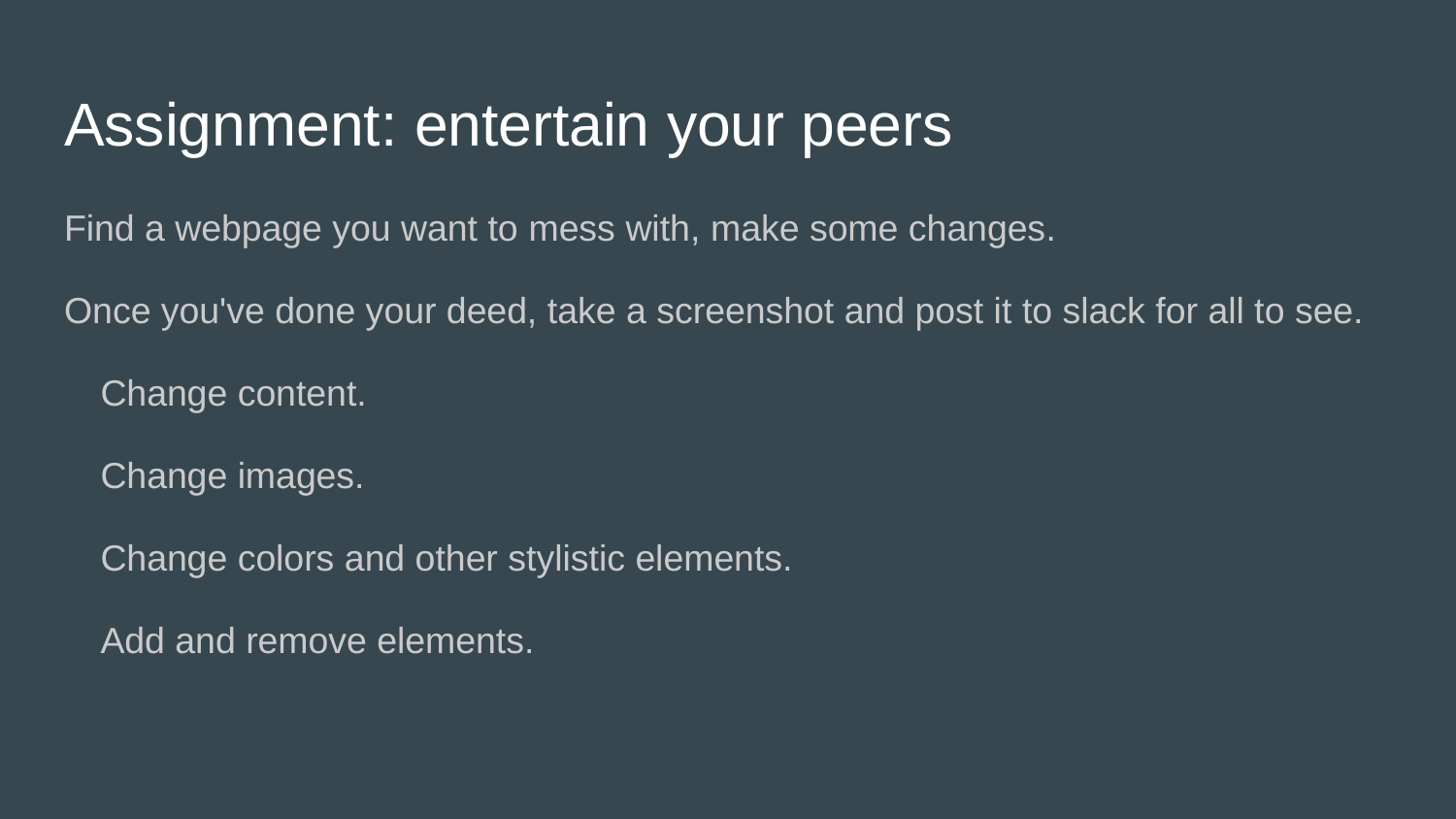

# Assignment: entertain your peers
Find a webpage you want to mess with, make some changes.
Once you've done your deed, take a screenshot and post it to slack for all to see.
Change content.
Change images.
Change colors and other stylistic elements.
Add and remove elements.